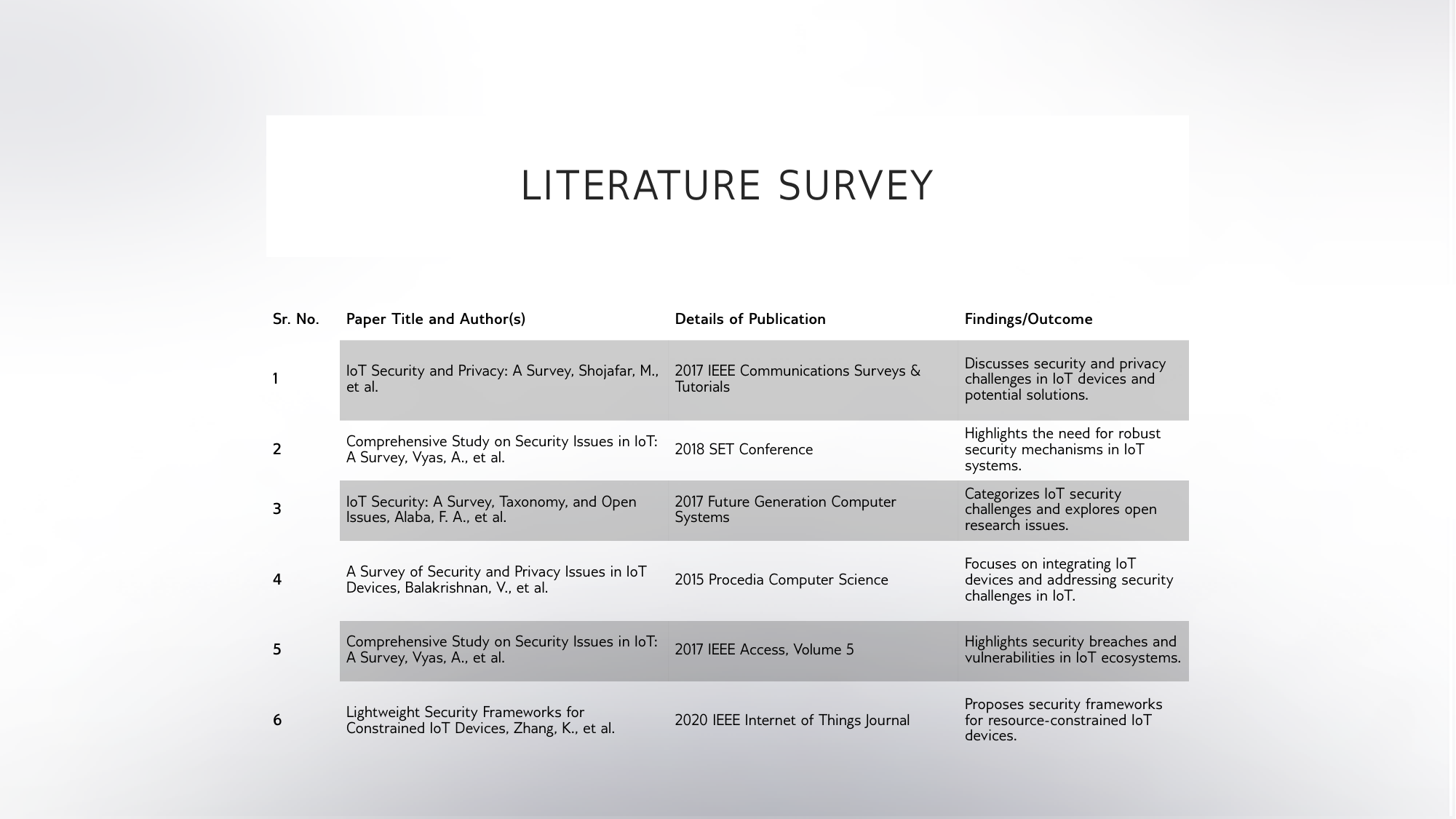

# Literature survey
| Sr. No. | Paper Title and Author(s) | Details of Publication | Findings/Outcome |
| --- | --- | --- | --- |
| 1 | IoT Security and Privacy: A Survey, Shojafar, M., et al. | 2017 IEEE Communications Surveys & Tutorials | Discusses security and privacy challenges in IoT devices and potential solutions. |
| 2 | Comprehensive Study on Security Issues in IoT: A Survey, Vyas, A., et al. | 2018 SET Conference | Highlights the need for robust security mechanisms in IoT systems. |
| 3 | IoT Security: A Survey, Taxonomy, and Open Issues, Alaba, F. A., et al. | 2017 Future Generation Computer Systems | Categorizes IoT security challenges and explores open research issues. |
| 4 | A Survey of Security and Privacy Issues in IoT Devices, Balakrishnan, V., et al. | 2015 Procedia Computer Science | Focuses on integrating IoT devices and addressing security challenges in IoT. |
| 5 | Comprehensive Study on Security Issues in IoT: A Survey, Vyas, A., et al. | 2017 IEEE Access, Volume 5 | Highlights security breaches and vulnerabilities in IoT ecosystems. |
| 6 | Lightweight Security Frameworks for Constrained IoT Devices, Zhang, K., et al. | 2020 IEEE Internet of Things Journal | Proposes security frameworks for resource-constrained IoT devices. |